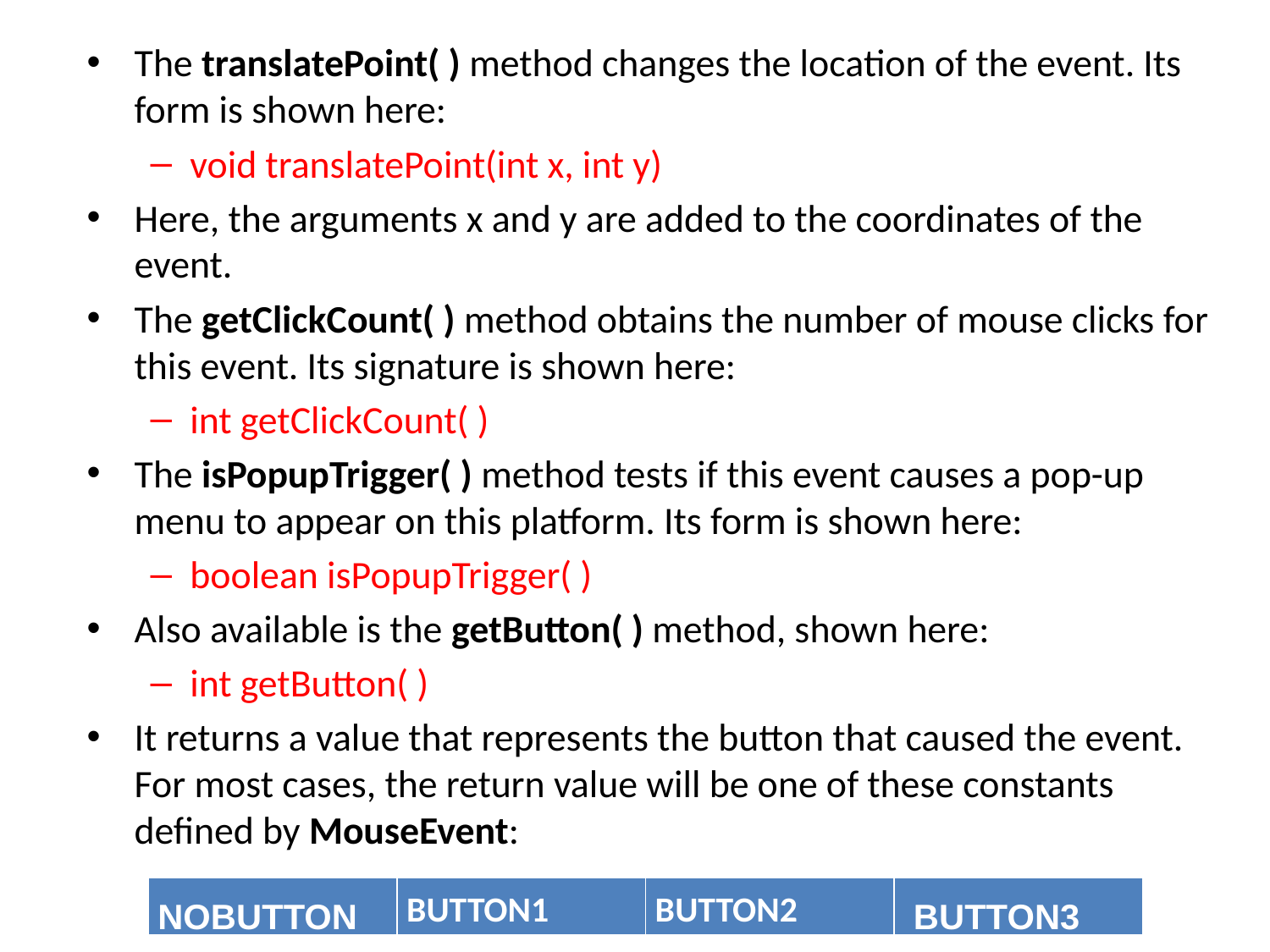

The translatePoint( ) method changes the location of the event. Its form is shown here:
void translatePoint(int x, int y)
Here, the arguments x and y are added to the coordinates of the event.
The getClickCount( ) method obtains the number of mouse clicks for this event. Its signature is shown here:
int getClickCount( )
The isPopupTrigger( ) method tests if this event causes a pop-up menu to appear on this platform. Its form is shown here:
boolean isPopupTrigger( )
Also available is the getButton( ) method, shown here:
int getButton( )
It returns a value that represents the button that caused the event. For most cases, the return value will be one of these constants defined by MouseEvent:

| NOBUTTON | BUTTON1 | BUTTON2 | BUTTON3 |
| --- | --- | --- | --- |